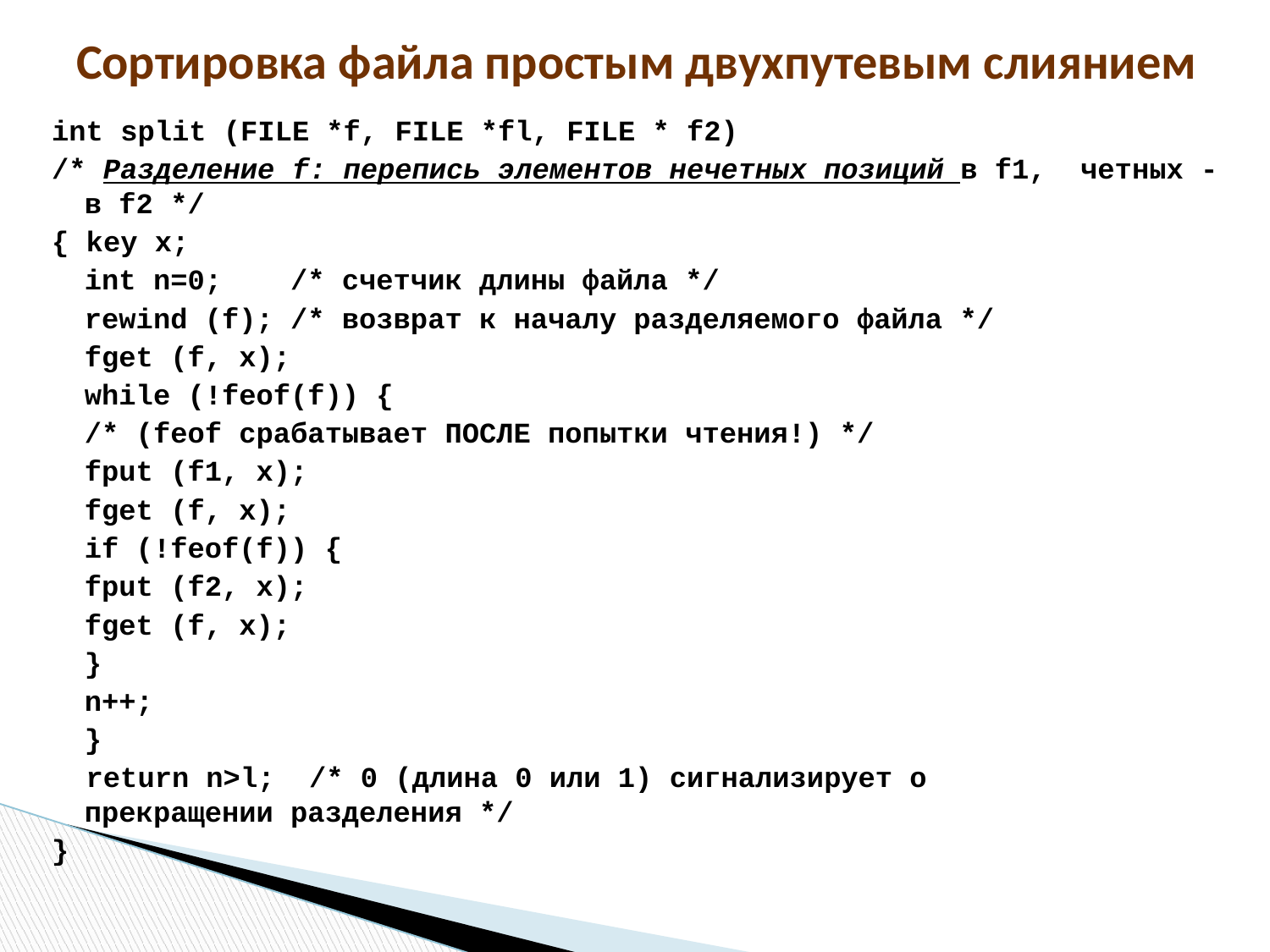

# Сортировка файла простым двухпутевым слиянием
int split (FILE *f, FILE *fl, FILE * f2)
/* Разделение f: перепись элементов нечетных позиций в f1,  четных - в f2 */
{ key x;
	int n=0;    /* счетчик длины файла */
	rewind (f); /* возврат к началу разделяемого файла */
	fget (f, x);
	while (!feof(f)) {
		/* (feof срабатывает ПОСЛЕ попытки чтения!) */
		fput (f1, х);
		fget (f, x);
		if (!feof(f)) {
			fput (f2, x);
			fget (f, x);
		}
		n++;
	}
  return n>l;  /* 0 (длина 0 или 1) сигнализирует о 		      прекращении разделения */
}